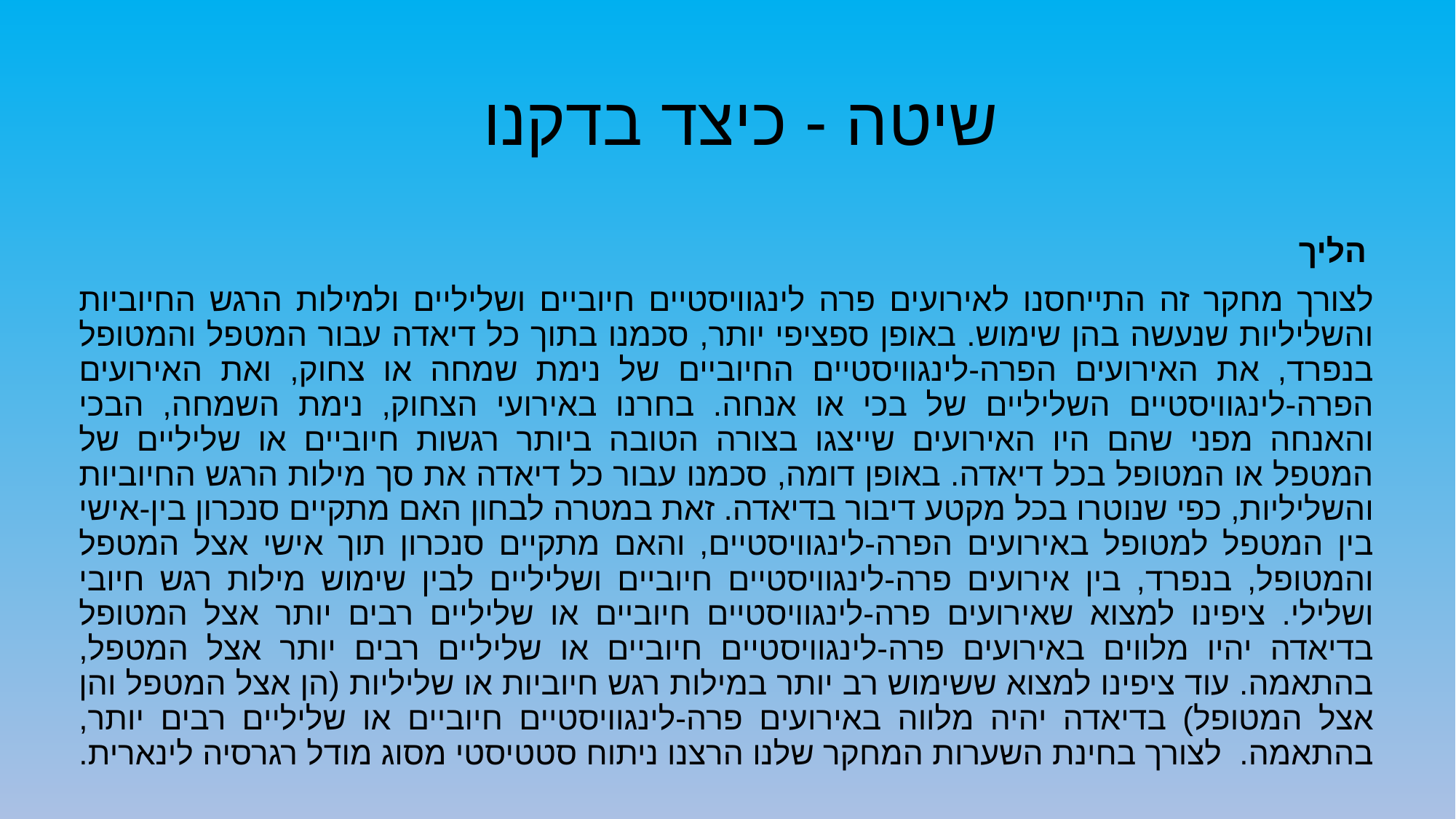

# שיטה - כיצד בדקנו

 הליך
לצורך מחקר זה התייחסנו לאירועים פרה לינגוויסטיים חיוביים ושליליים ולמילות הרגש החיוביות והשליליות שנעשה בהן שימוש. באופן ספציפי יותר, סכמנו בתוך כל דיאדה עבור המטפל והמטופל בנפרד, את האירועים הפרה-לינגוויסטיים החיוביים של נימת שמחה או צחוק, ואת האירועים הפרה-לינגוויסטיים השליליים של בכי או אנחה. בחרנו באירועי הצחוק, נימת השמחה, הבכי והאנחה מפני שהם היו האירועים שייצגו בצורה הטובה ביותר רגשות חיוביים או שליליים של המטפל או המטופל בכל דיאדה. באופן דומה, סכמנו עבור כל דיאדה את סך מילות הרגש החיוביות והשליליות, כפי שנוטרו בכל מקטע דיבור בדיאדה. זאת במטרה לבחון האם מתקיים סנכרון בין-אישי בין המטפל למטופל באירועים הפרה-לינגוויסטיים, והאם מתקיים סנכרון תוך אישי אצל המטפל והמטופל, בנפרד, בין אירועים פרה-לינגוויסטיים חיוביים ושליליים לבין שימוש מילות רגש חיובי ושלילי. ציפינו למצוא שאירועים פרה-לינגוויסטיים חיוביים או שליליים רבים יותר אצל המטופל בדיאדה יהיו מלווים באירועים פרה-לינגוויסטיים חיוביים או שליליים רבים יותר אצל המטפל, בהתאמה. עוד ציפינו למצוא ששימוש רב יותר במילות רגש חיוביות או שליליות (הן אצל המטפל והן אצל המטופל) בדיאדה יהיה מלווה באירועים פרה-לינגוויסטיים חיוביים או שליליים רבים יותר, בהתאמה.  לצורך בחינת השערות המחקר שלנו הרצנו ניתוח סטטיסטי מסוג מודל רגרסיה לינארית.